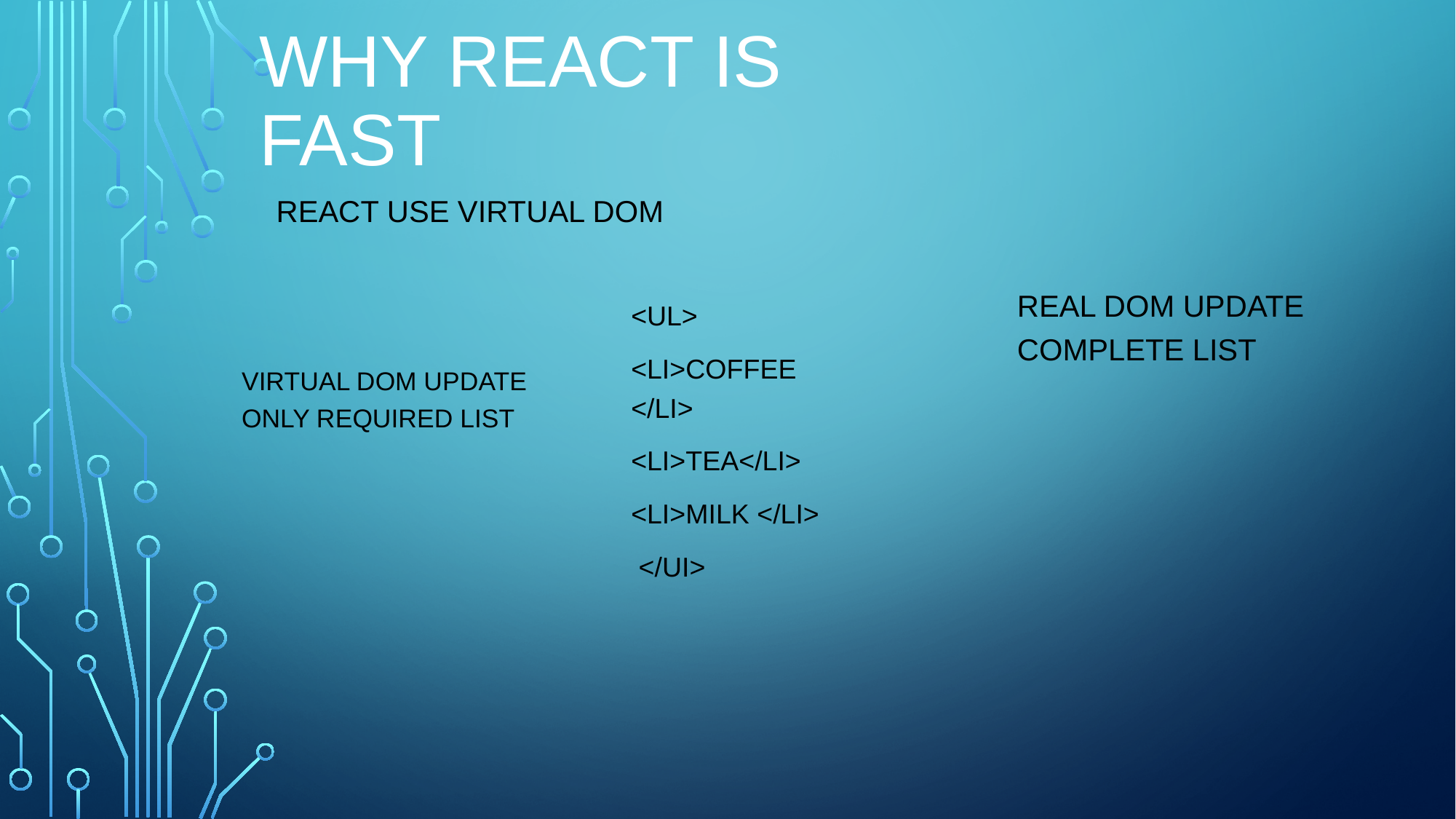

# Why react is fast
React Use virtual Dom
Real dom update complete list
<ul>
<li>Coffee </li>
<li>Tea</li>
<li>Milk </li>
 </ui>
Virtual dom update only required list